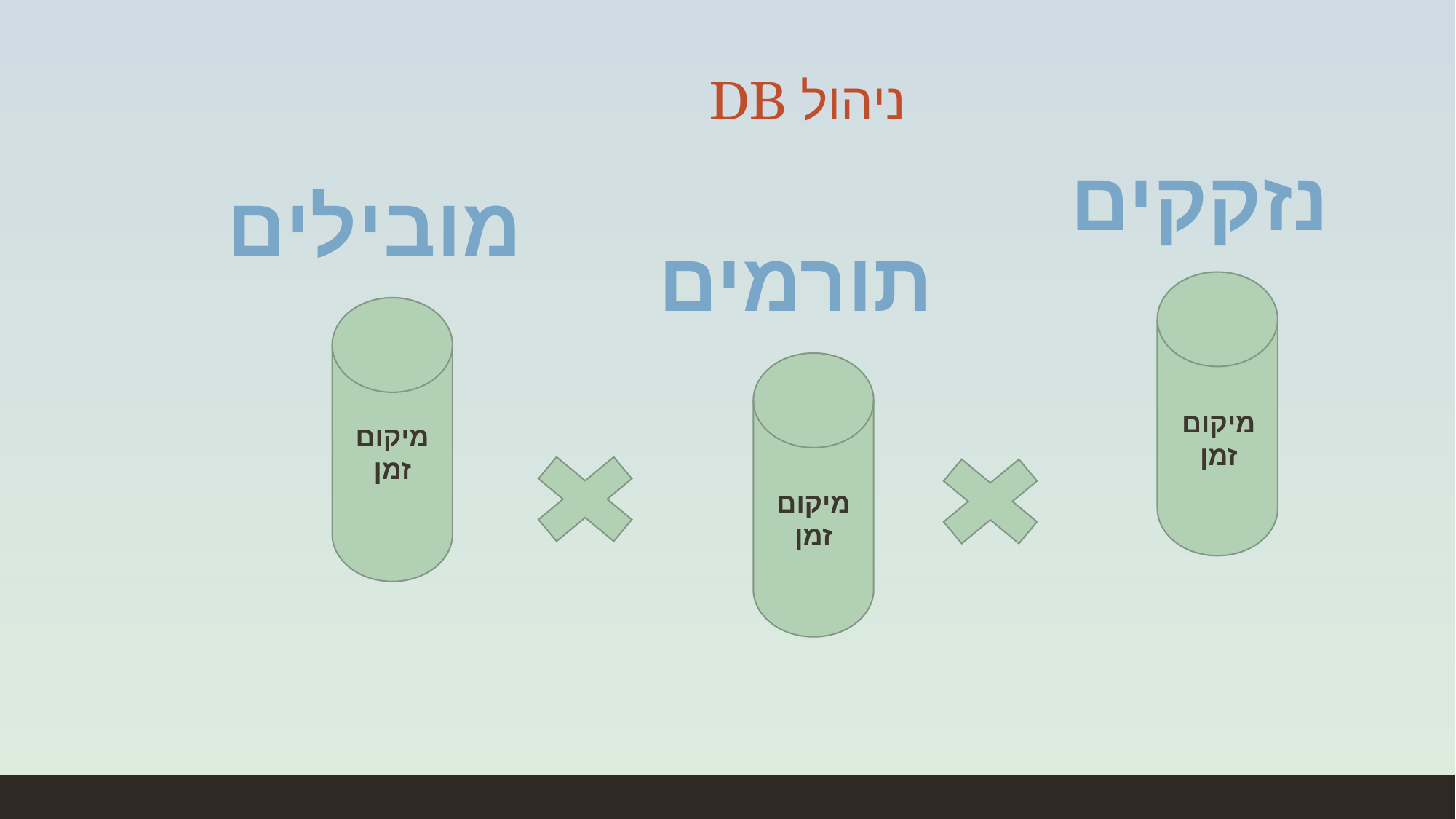

# ניהול DB
נזקקים
מובילים
תורמים

מיקום
זמן
מיקום
זמן

מיקום
זמן